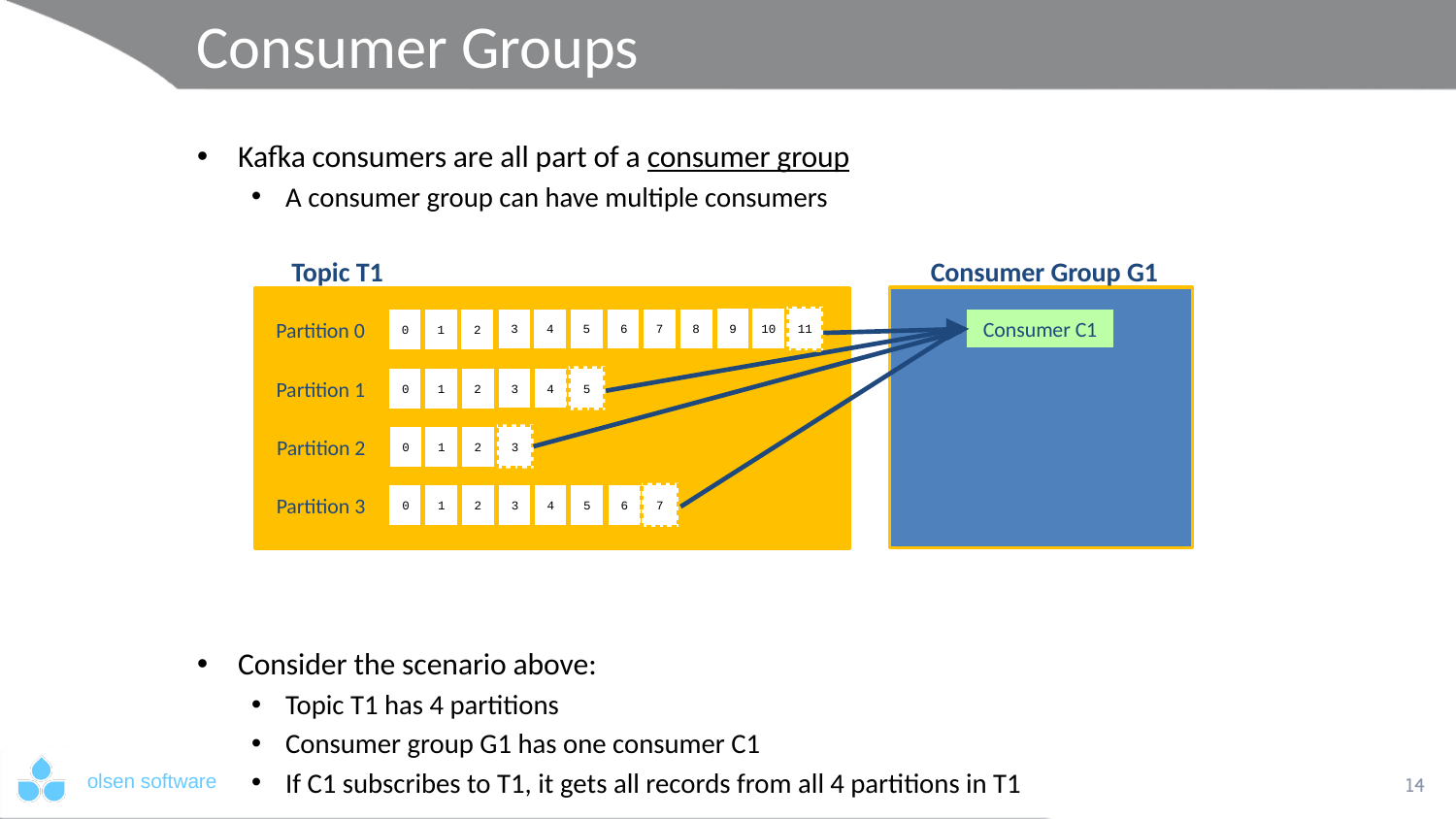

# Consumer Groups
Kafka consumers are all part of a consumer group
A consumer group can have multiple consumers

Consider the scenario above:
Topic T1 has 4 partitions
Consumer group G1 has one consumer C1
If C1 subscribes to T1, it gets all records from all 4 partitions in T1

Topic T1
Consumer Group G1

9
10
11
3
4
5
6
7
8
0
1
2
Consumer C1
Partition 0
3
4
5
0
1
2
Partition 1
3
0
1
2
Partition 2
3
4
5
6
7
0
1
2
Partition 3
14